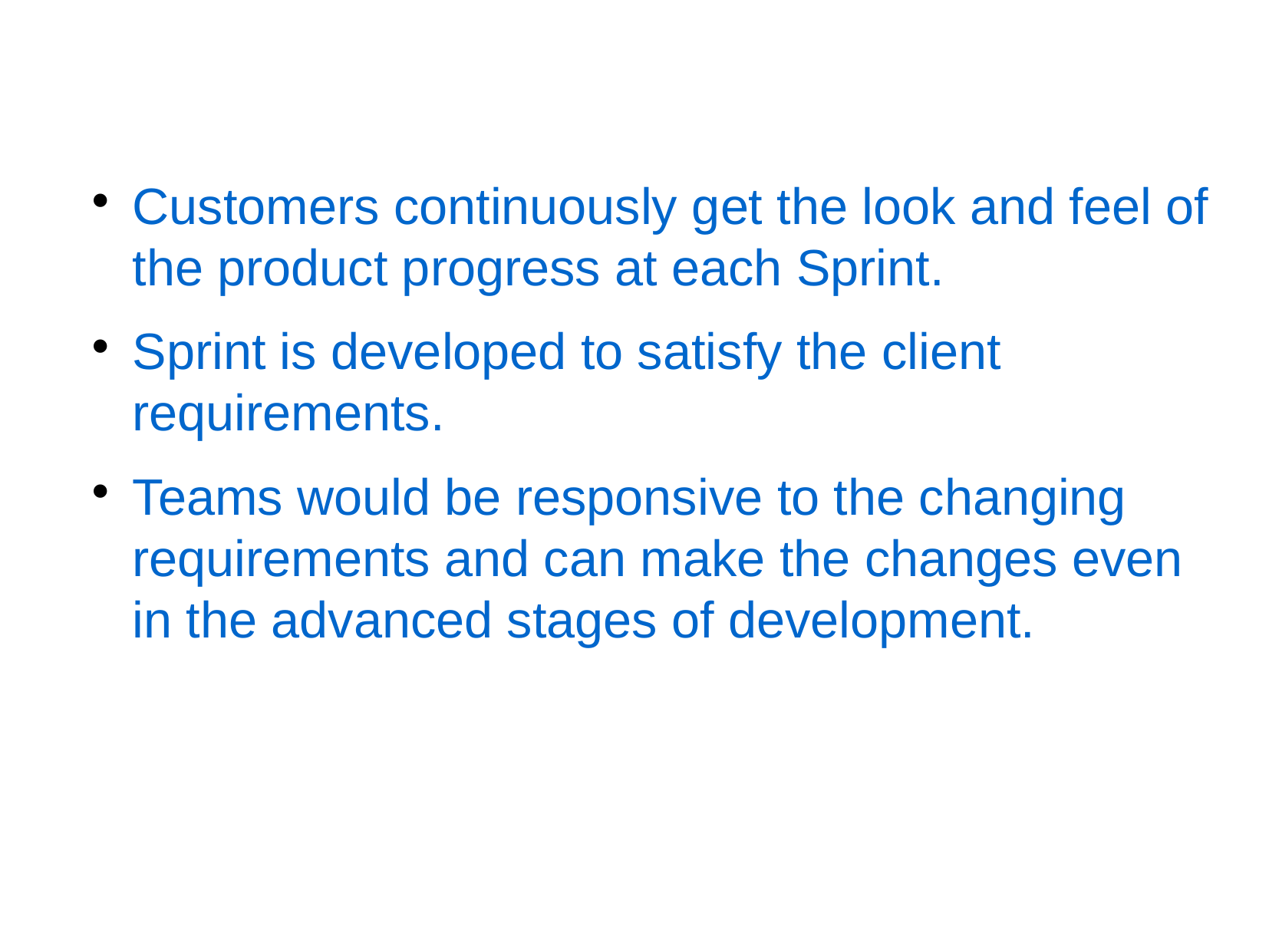

Advantages of Agile
Customers continuously get the look and feel of the product progress at each Sprint.
Sprint is developed to satisfy the client requirements.
Teams would be responsive to the changing requirements and can make the changes even in the advanced stages of development.